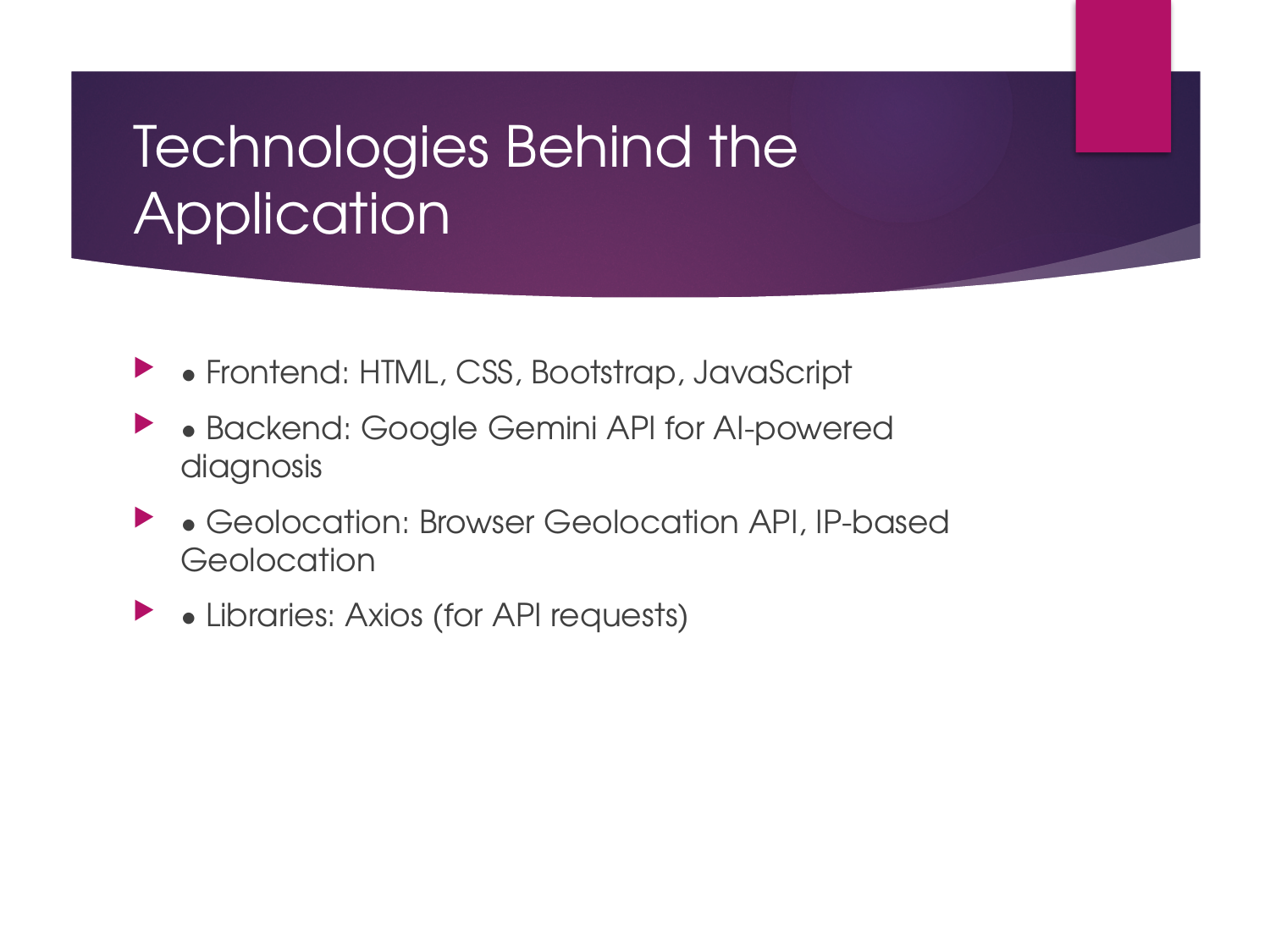

# Technologies Behind the Application
• Frontend: HTML, CSS, Bootstrap, JavaScript
• Backend: Google Gemini API for AI-powered diagnosis
• Geolocation: Browser Geolocation API, IP-based Geolocation
• Libraries: Axios (for API requests)